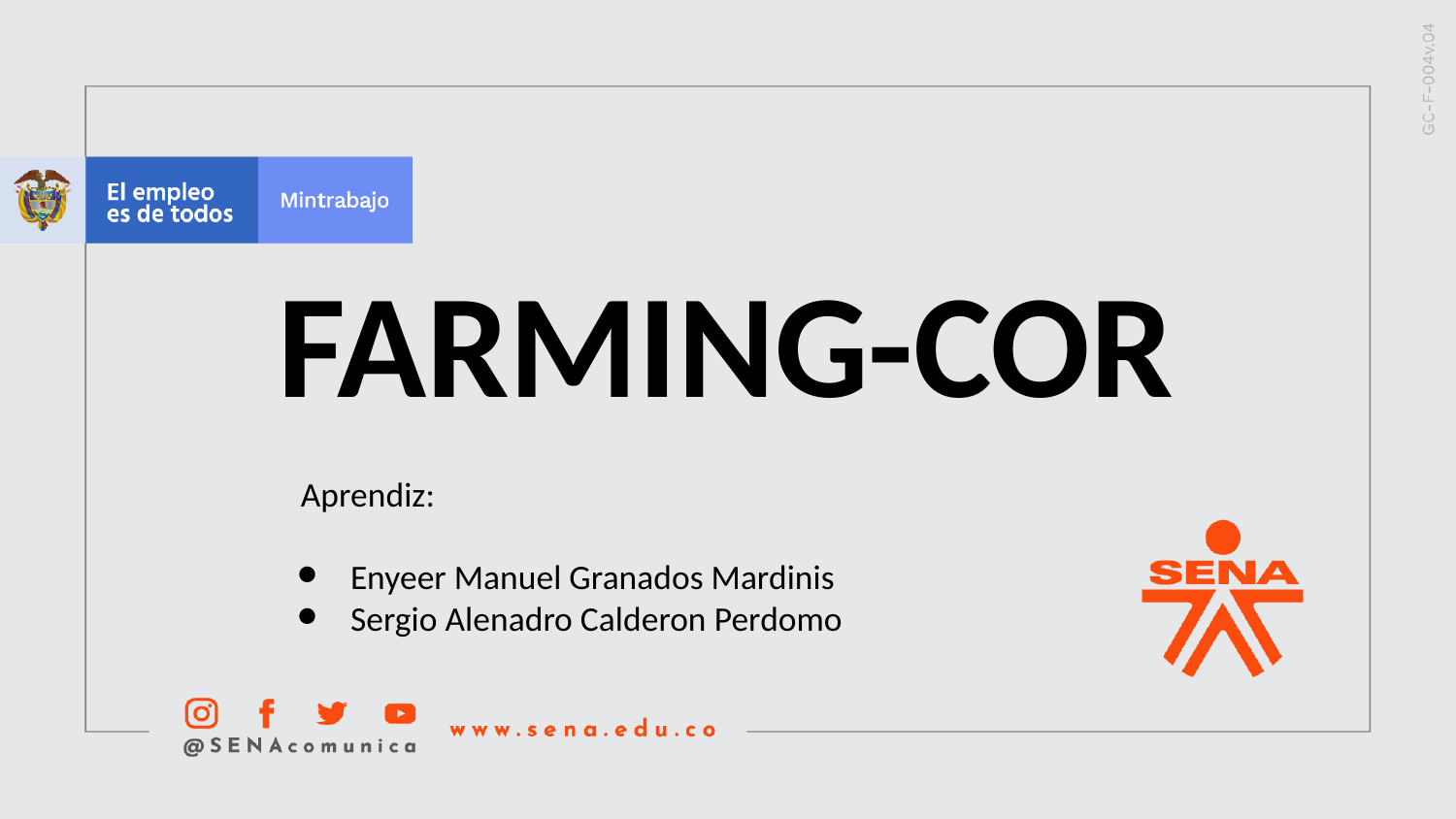

FARMING-COR
   Aprendiz:

Enyeer Manuel Granados Mardinis
Sergio Alenadro Calderon Perdomo